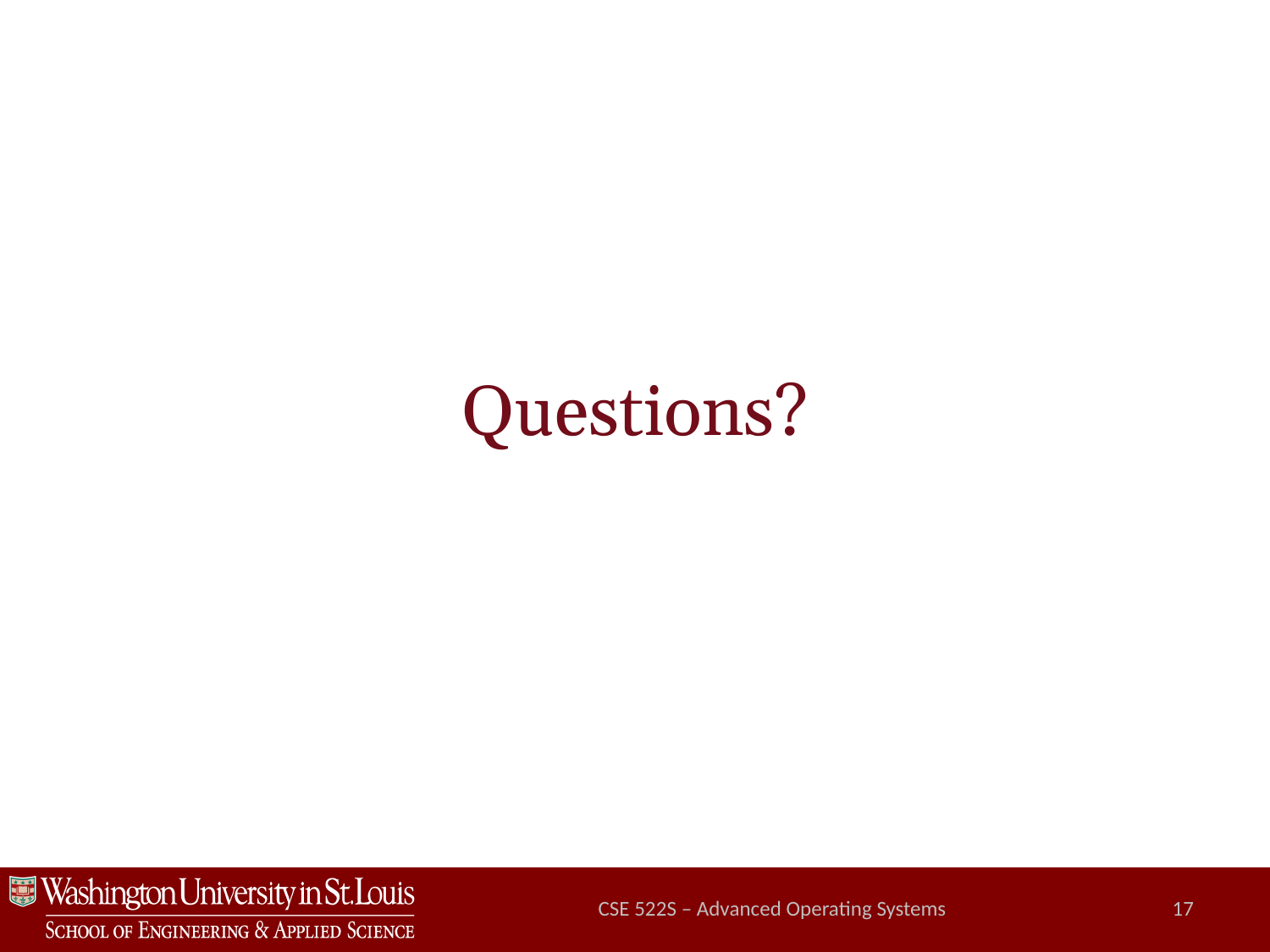

# Questions?
CSE 522S – Advanced Operating Systems
17